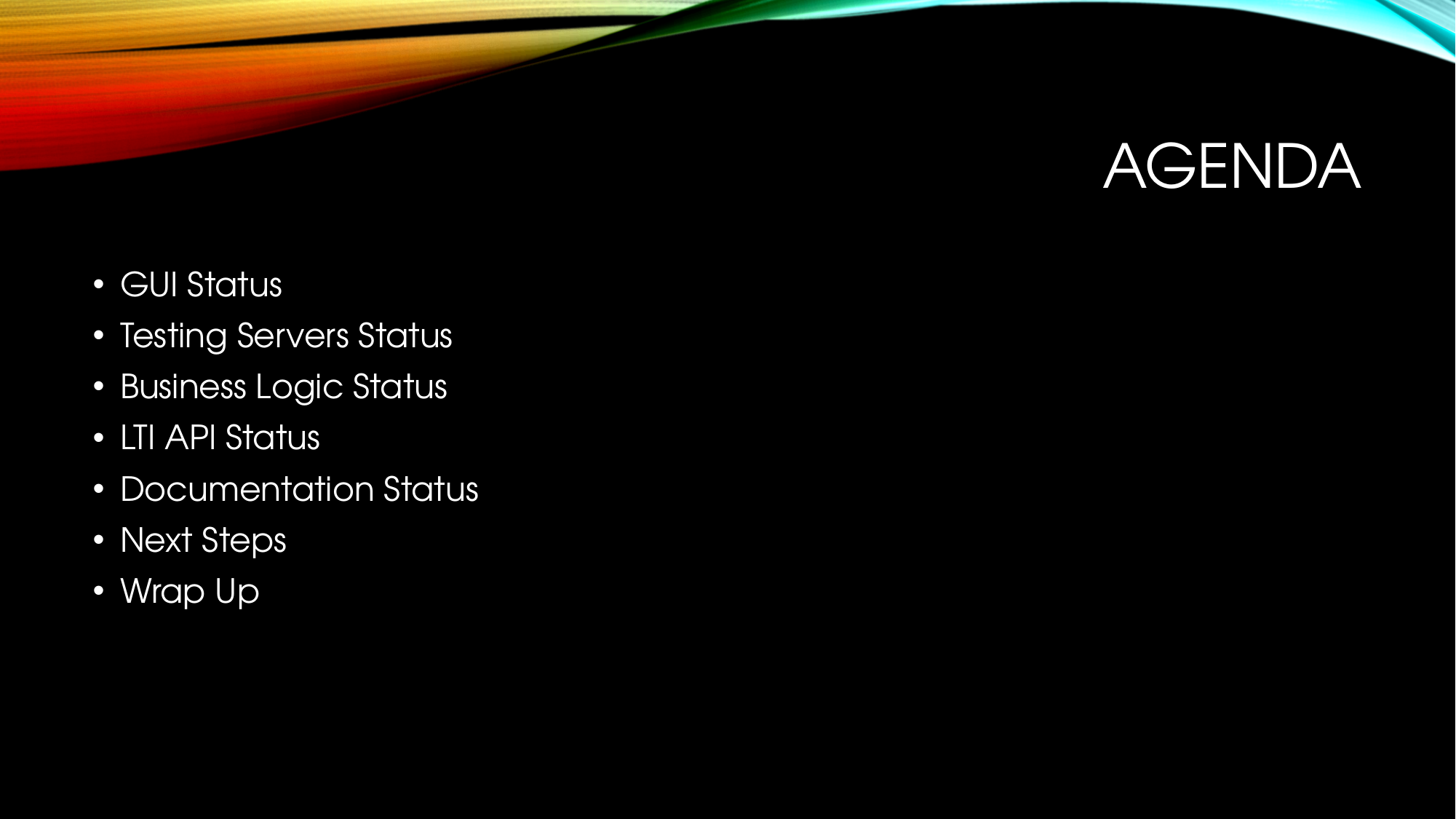

# Agenda
GUI Status
Testing Servers Status
Business Logic Status
LTI API Status
Documentation Status
Next Steps
Wrap Up